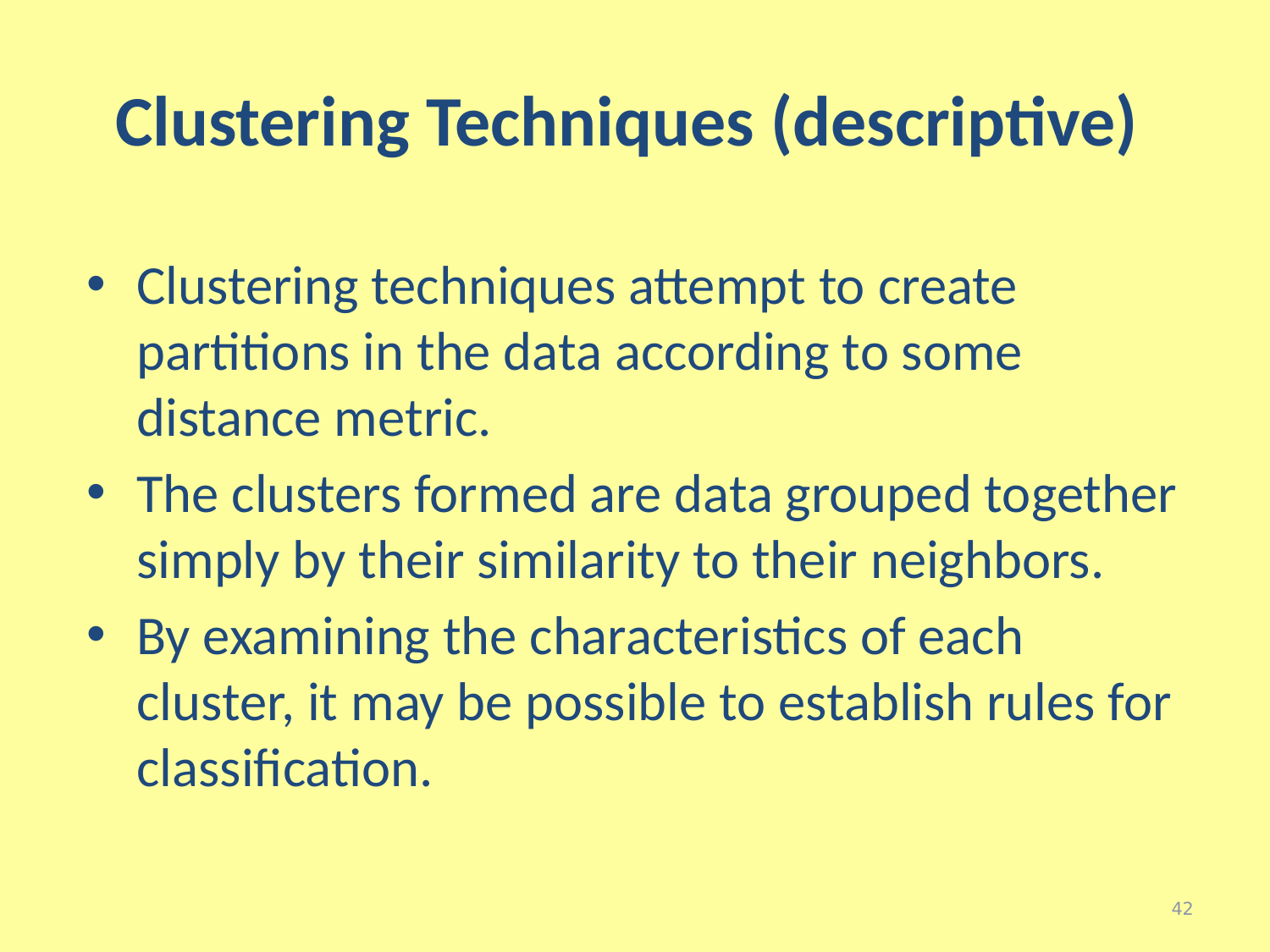

# Clustering Techniques (descriptive)
Clustering techniques attempt to create partitions in the data according to some distance metric.
The clusters formed are data grouped together simply by their similarity to their neighbors.
By examining the characteristics of each cluster, it may be possible to establish rules for classification.
42